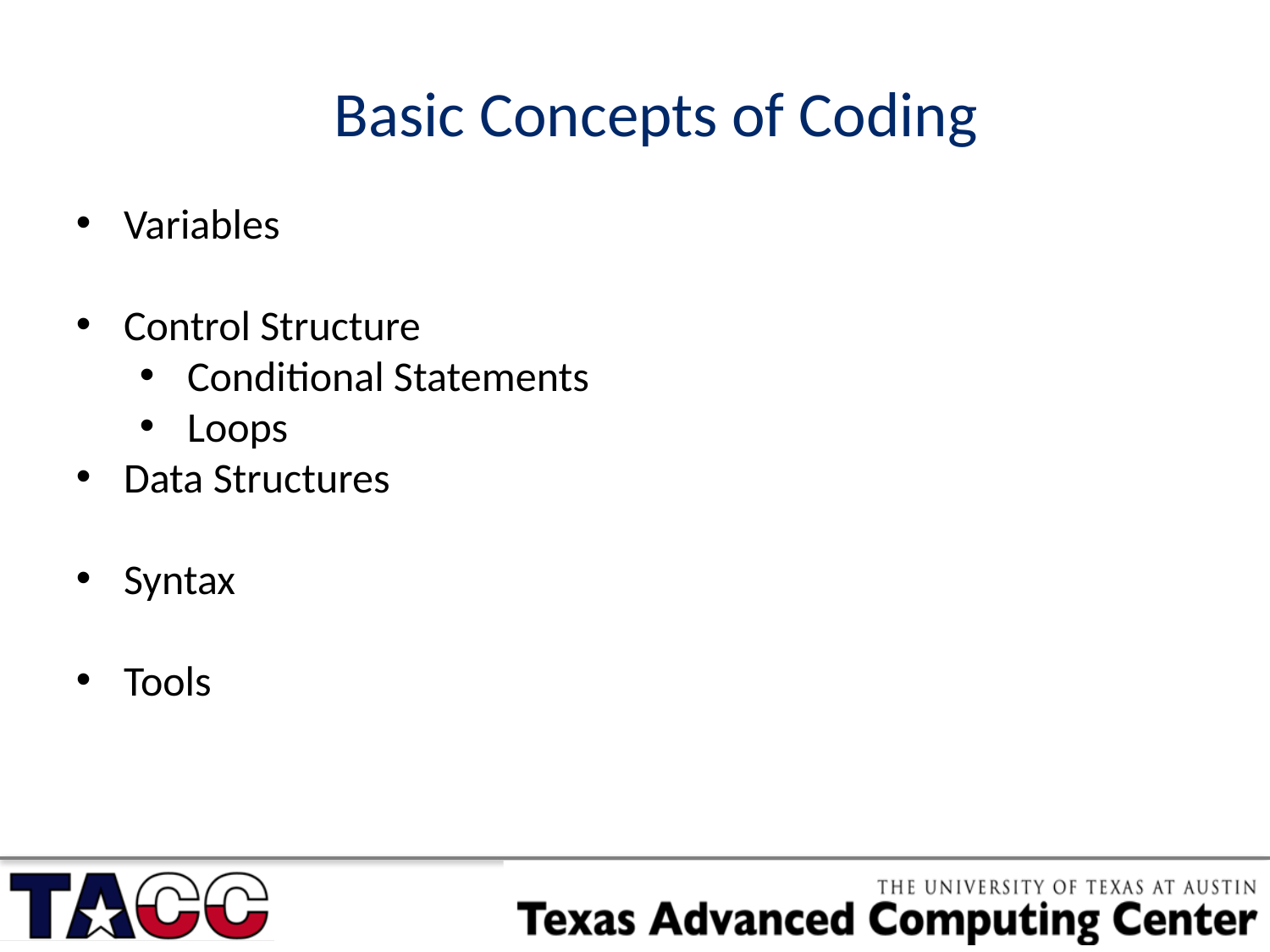

Basic Concepts of Coding
Variables

Control Structure
Conditional Statements
Loops
Data Structures

Syntax

Tools